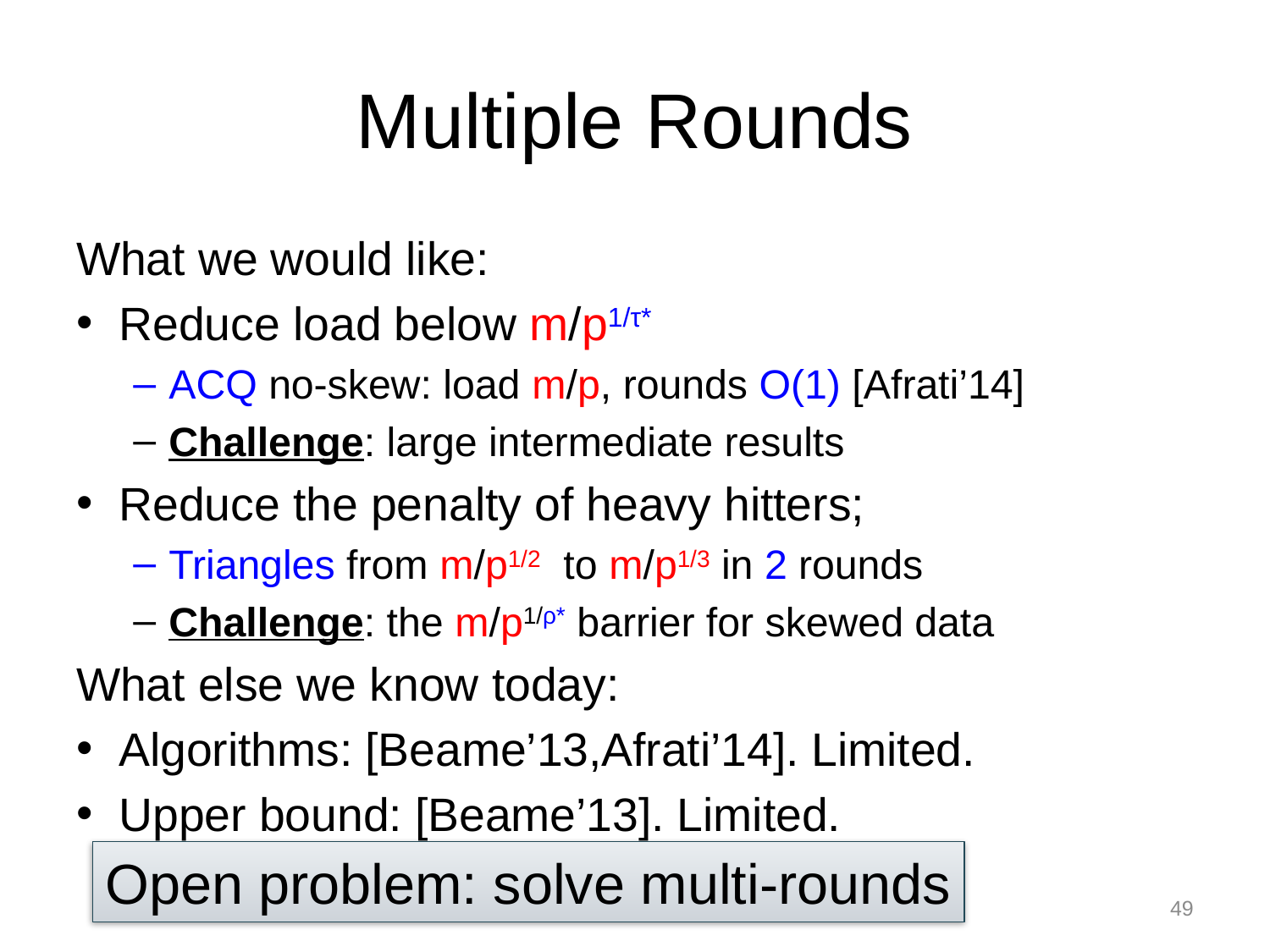

# Multiple Rounds
What we would like:
Reduce load below m/p1/τ*
ACQ no-skew: load m/p, rounds O(1) [Afrati’14]
Challenge: large intermediate results
Reduce the penalty of heavy hitters;
Triangles from m/p1/2  to m/p1/3 in 2 rounds
Challenge: the m/p1/ρ* barrier for skewed data
What else we know today:
Algorithms: [Beame’13,Afrati’14]. Limited.
Upper bound: [Beame’13]. Limited.
Open problem: solve multi-rounds
49